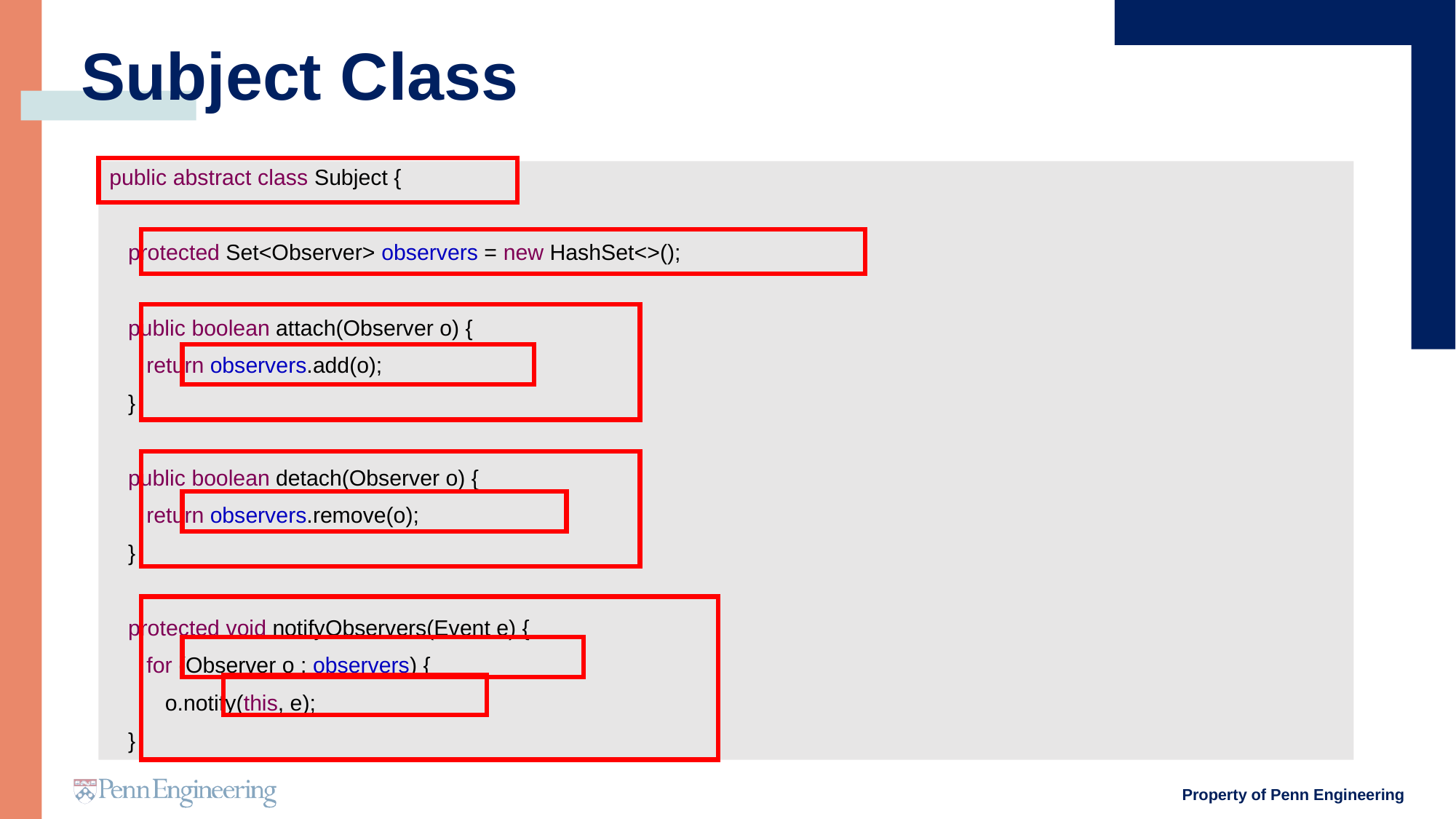

# Subject Class

public abstract class Subject {

   protected Set<Observer> observers = new HashSet<>();

   public boolean attach(Observer o) {
      return observers.add(o);
   }

   public boolean detach(Observer o) {
      return observers.remove(o);
   }

   protected void notifyObservers(Event e) {
      for (Observer o : observers) {
         o.notify(this, e);
   }